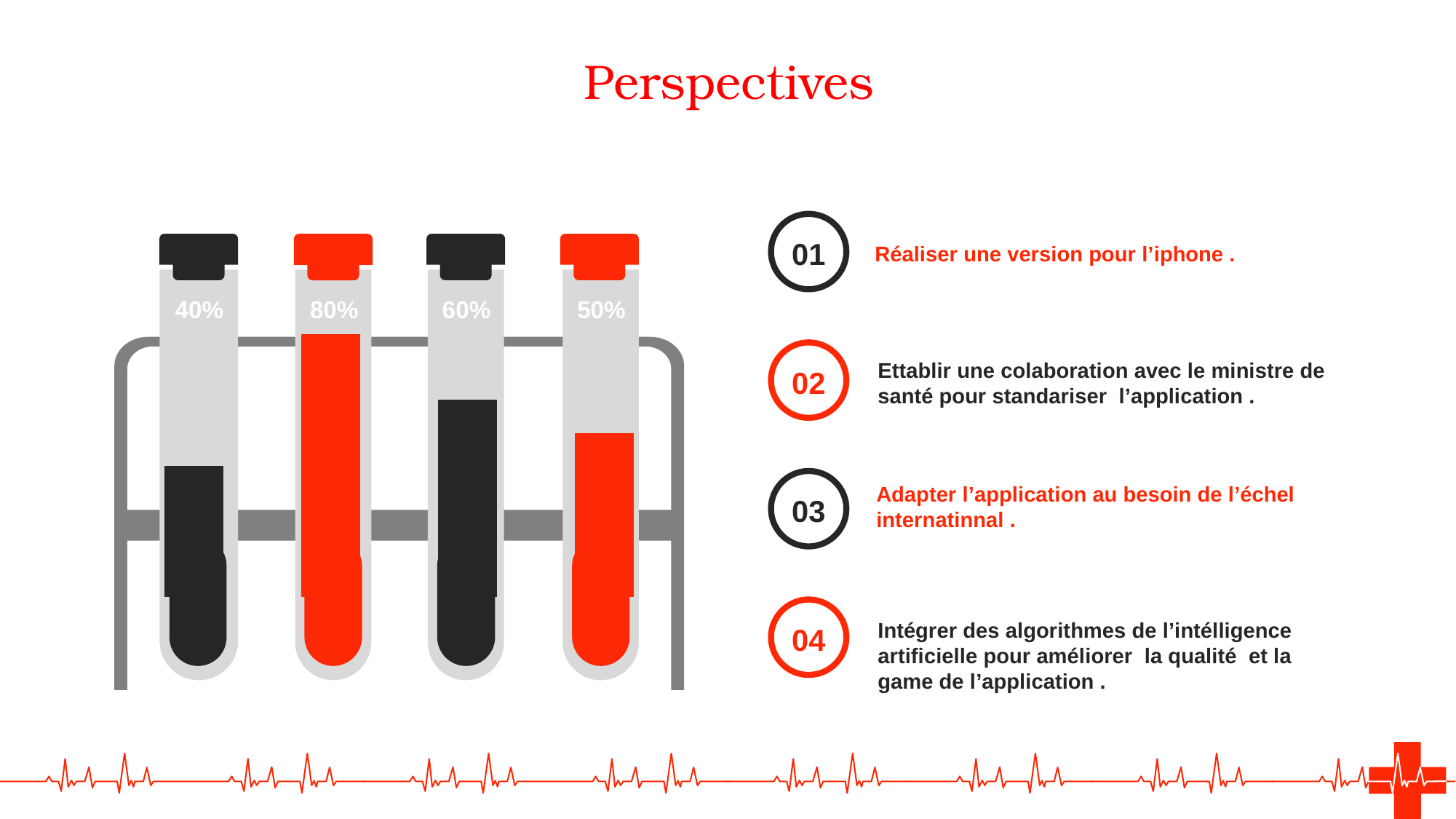

Perspectives

01

Réaliser une version pour l’iphone .
40%
80%
60%
50%

### Chart

| Category | Series 1 |
|---|---|
| Category 1 | 40.0 |
| Category 2 | 80.0 |
| Category 3 | 60.0 |
| Category 4 | 50.0 |

Ettablir une colaboration avec le ministre de santé pour standariser  l’application .
02

Adapter l’application au besoin de l’échel internatinnal .
03

Intégrer des algorithmes de l’intélligence artificielle pour améliorer  la qualité  et la game de l’application .
04